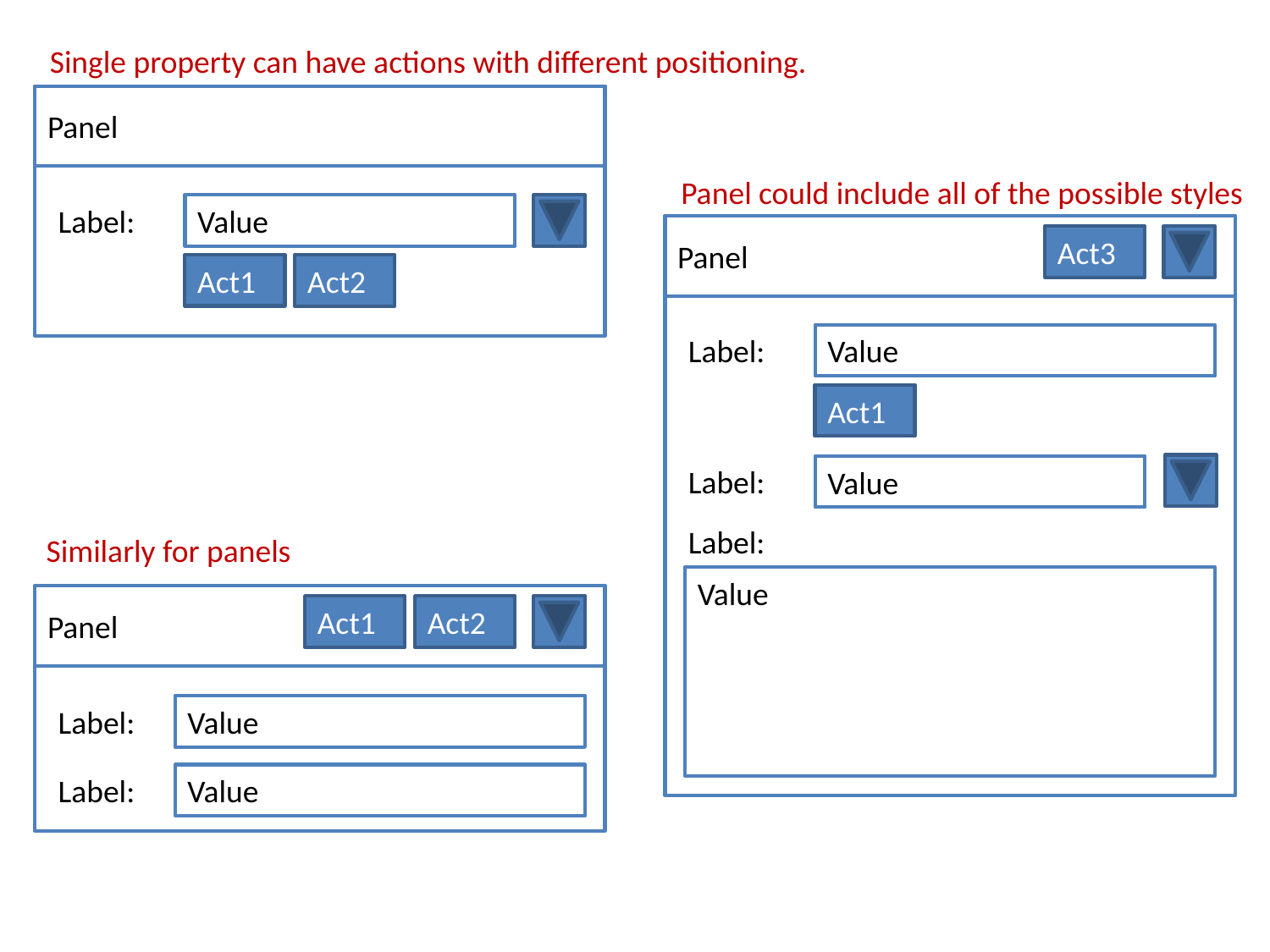

Single property can have actions with different positioning.

Panel
Panel could include all of the possible styles
Label:
Value

Panel
Act3

Act1
Act2
Label:
Value
Act1

Label:
Value
Label:
Similarly for panels
Value

Panel
Act1
Act2

Label:
Value
Label:
Value